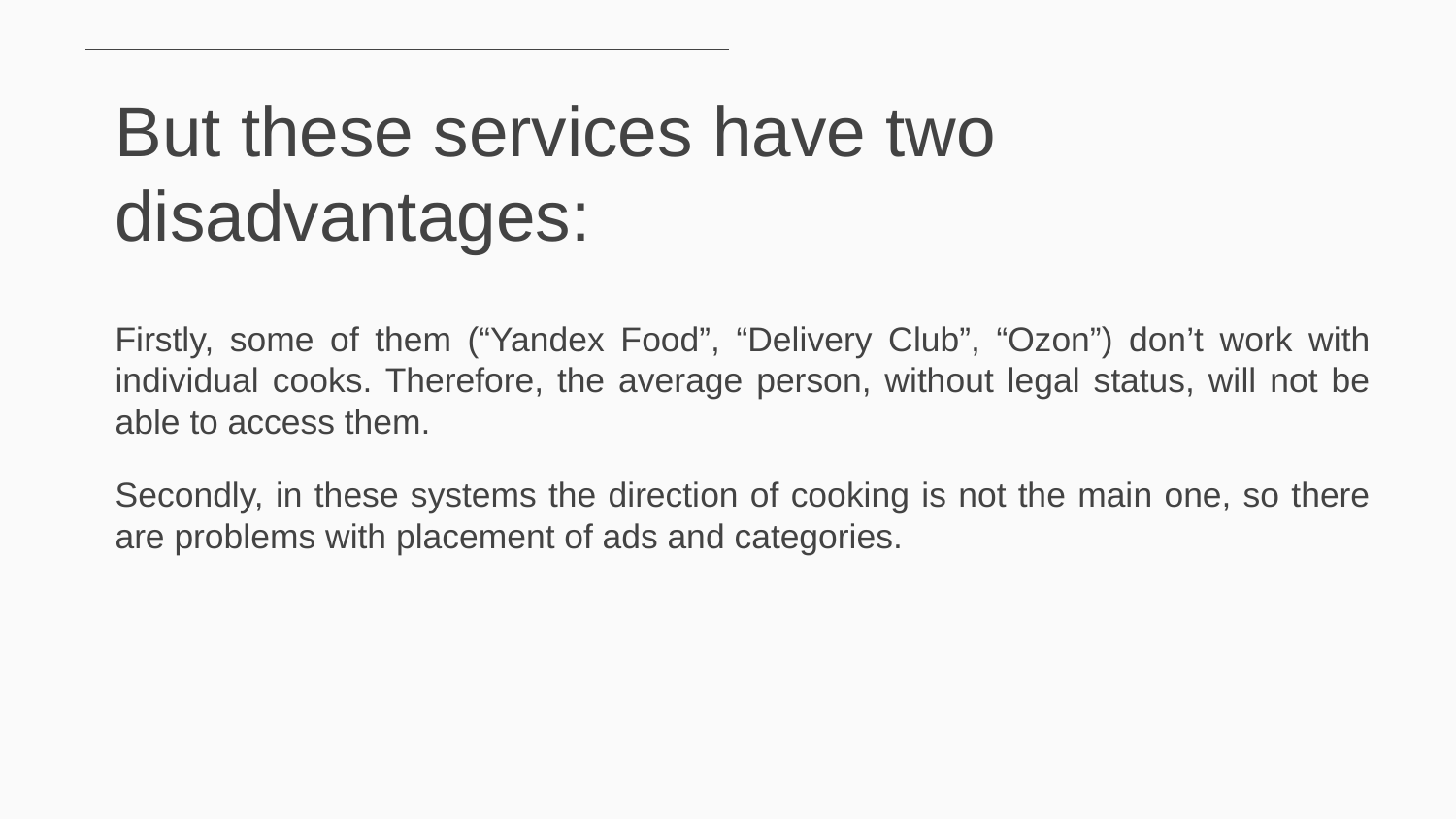

# But these services have two disadvantages:

Firstly, some of them (“Yandex Food”, “Delivery Club”, “Ozon”) don’t work with individual cooks. Therefore, the average person, without legal status, will not be able to access them.
Secondly, in these systems the direction of cooking is not the main one, so there are problems with placement of ads and categories.